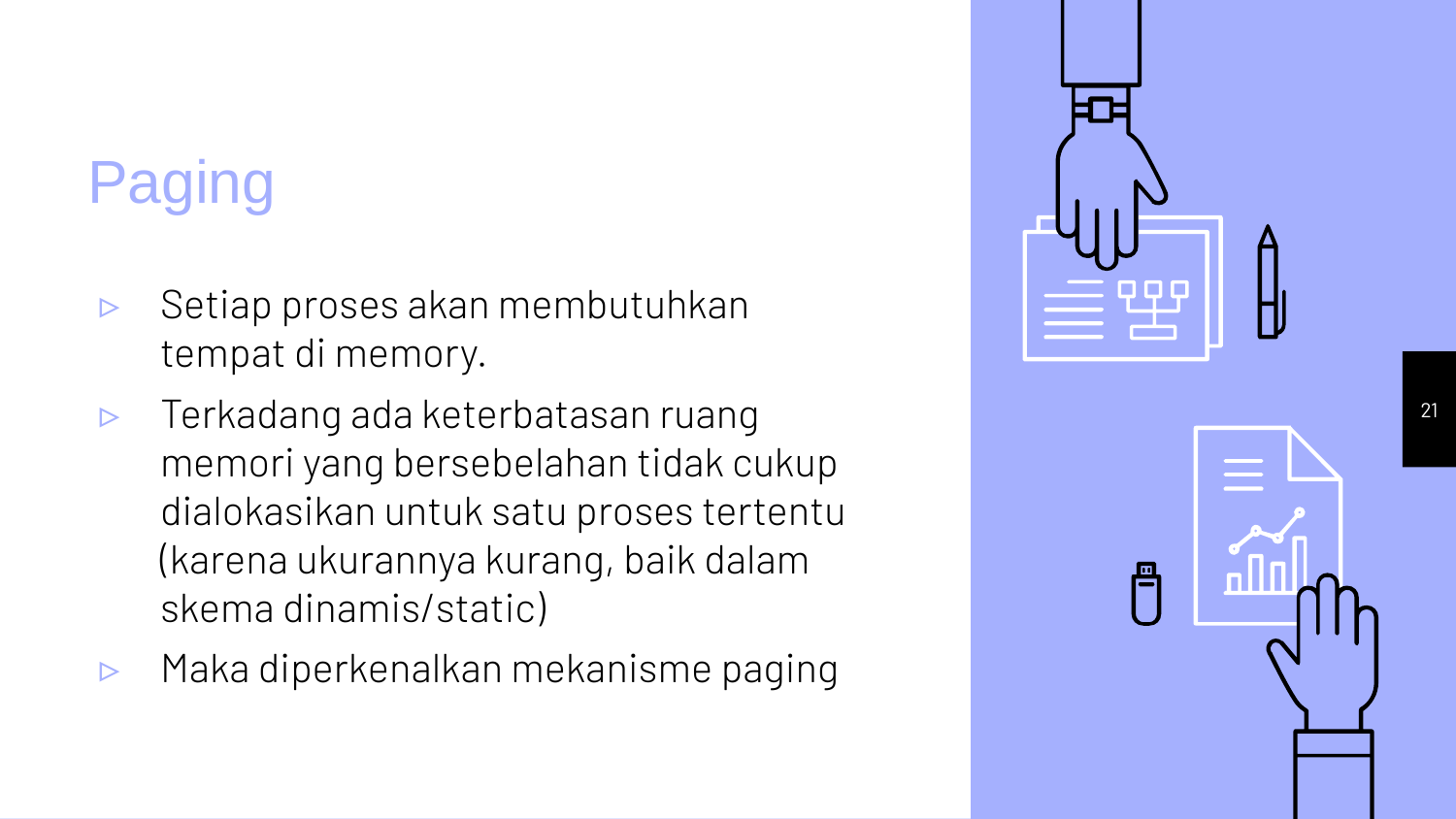

# Paging
Setiap proses akan membutuhkan tempat di memory.
Terkadang ada keterbatasan ruang memori yang bersebelahan tidak cukup dialokasikan untuk satu proses tertentu (karena ukurannya kurang, baik dalam skema dinamis/static)
Maka diperkenalkan mekanisme paging

21